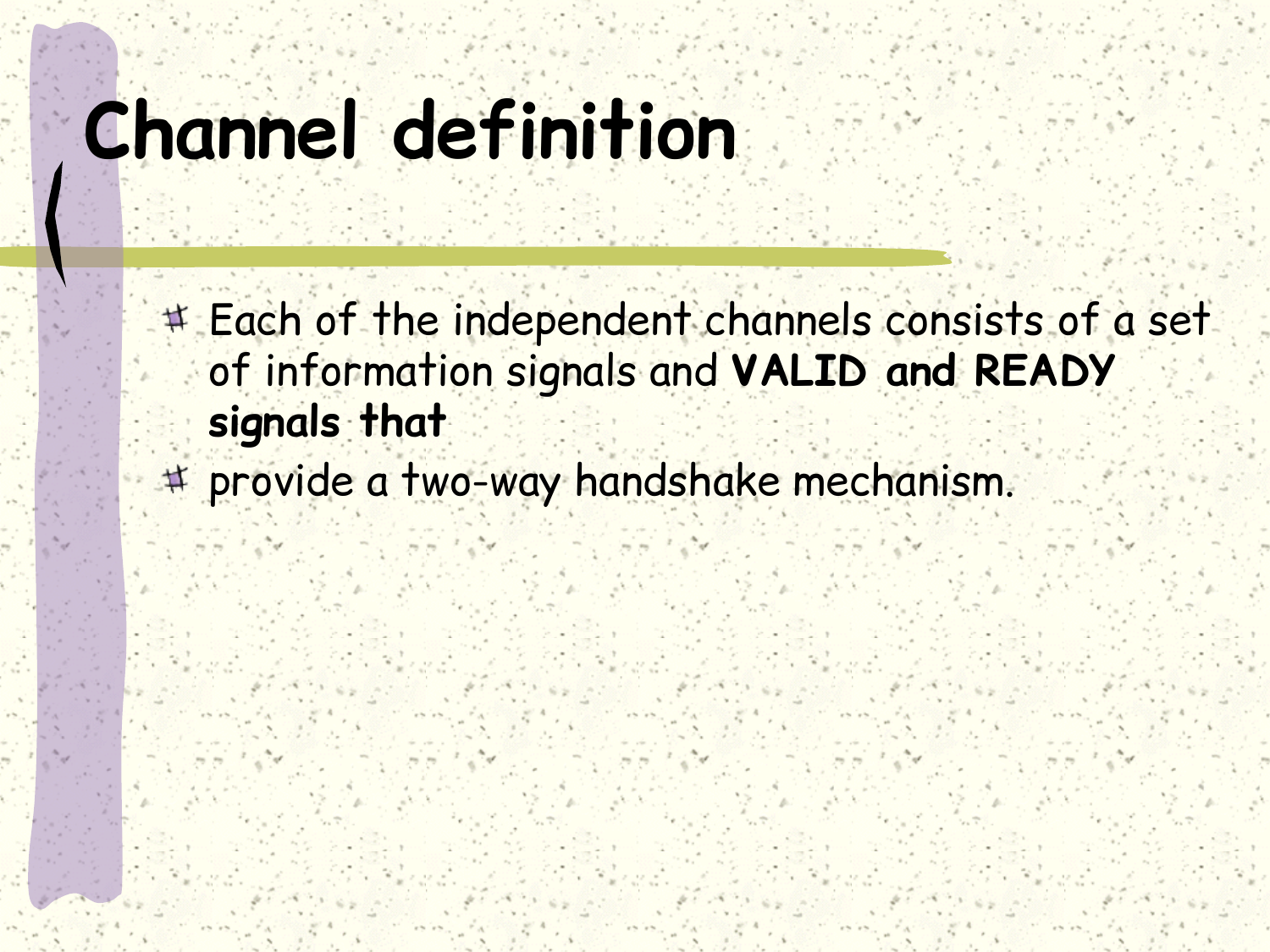

# Channel definition
Each of the independent channels consists of a set of information signals and VALID and READY signals that
provide a two-way handshake mechanism.